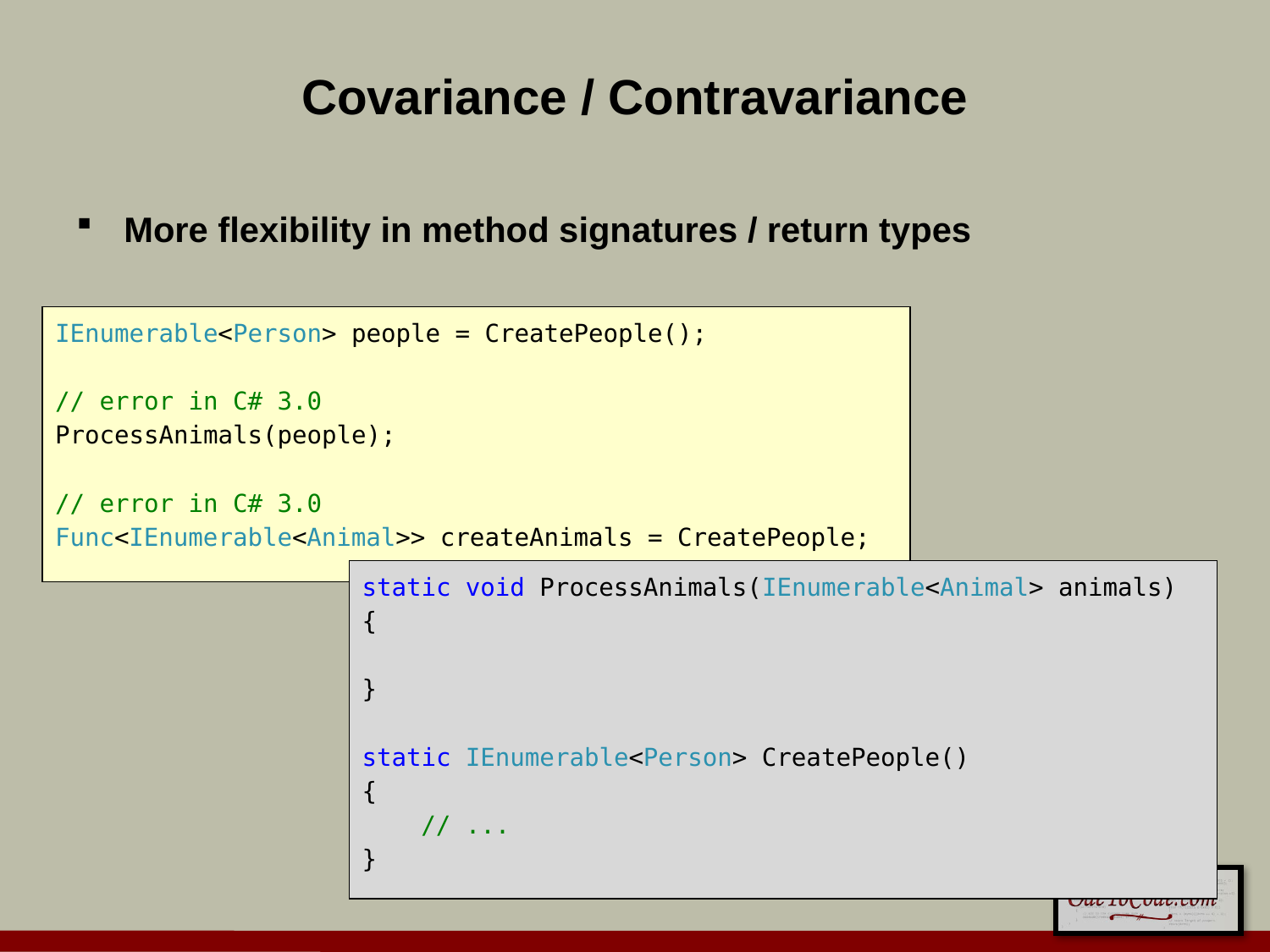

# Covariance / Contravariance
More flexibility in method signatures / return types

IEnumerable<Person> people = CreatePeople();

// error in C# 3.0
ProcessAnimals(people);

// error in C# 3.0
Func<IEnumerable<Animal>> createAnimals = CreatePeople;
static void ProcessAnimals(IEnumerable<Animal> animals)
{

}

static IEnumerable<Person> CreatePeople()
{
    // ...
}